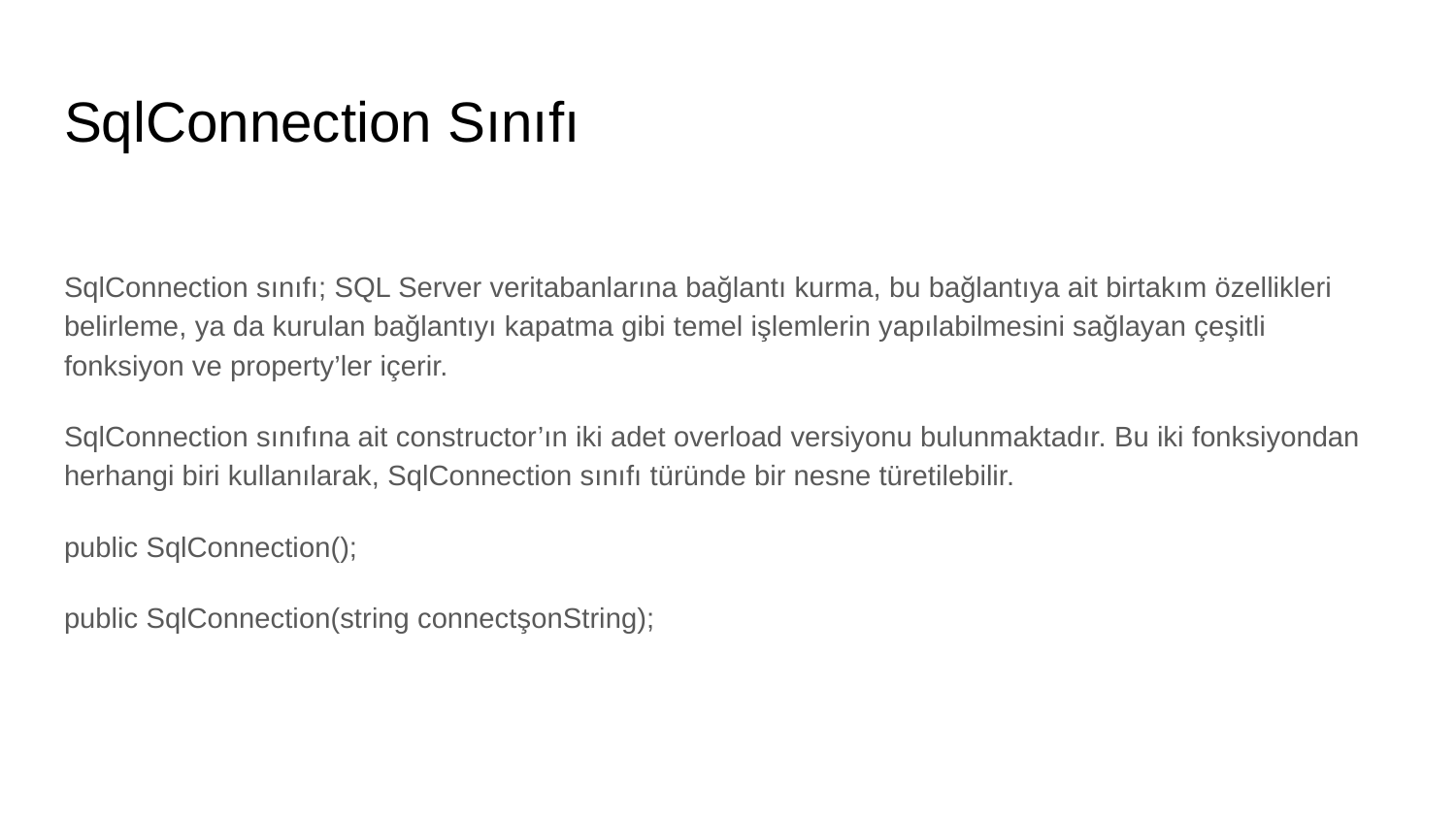

# SqlConnection Sınıfı

SqlConnection sınıfı; SQL Server veritabanlarına bağlantı kurma, bu bağlantıya ait birtakım özellikleri belirleme, ya da kurulan bağlantıyı kapatma gibi temel işlemlerin yapılabilmesini sağlayan çeşitli fonksiyon ve property’ler içerir.
SqlConnection sınıfına ait constructor’ın iki adet overload versiyonu bulunmaktadır. Bu iki fonksiyondan herhangi biri kullanılarak, SqlConnection sınıfı türünde bir nesne türetilebilir.
public SqlConnection();
public SqlConnection(string connectşonString);